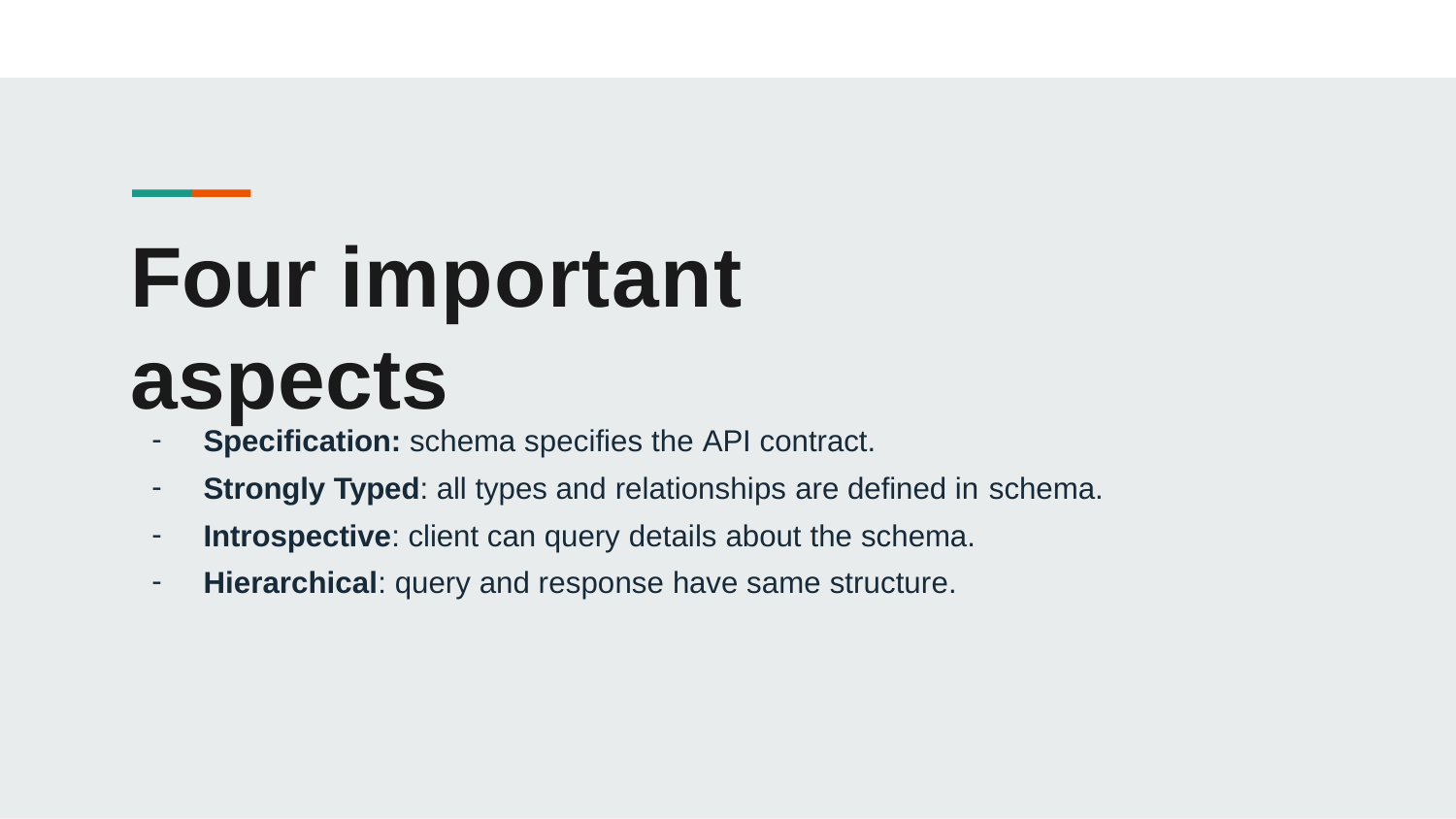

# Four important aspects
Specification: schema specifies the API contract.
Strongly Typed: all types and relationships are defined in schema.
Introspective: client can query details about the schema.
Hierarchical: query and response have same structure.